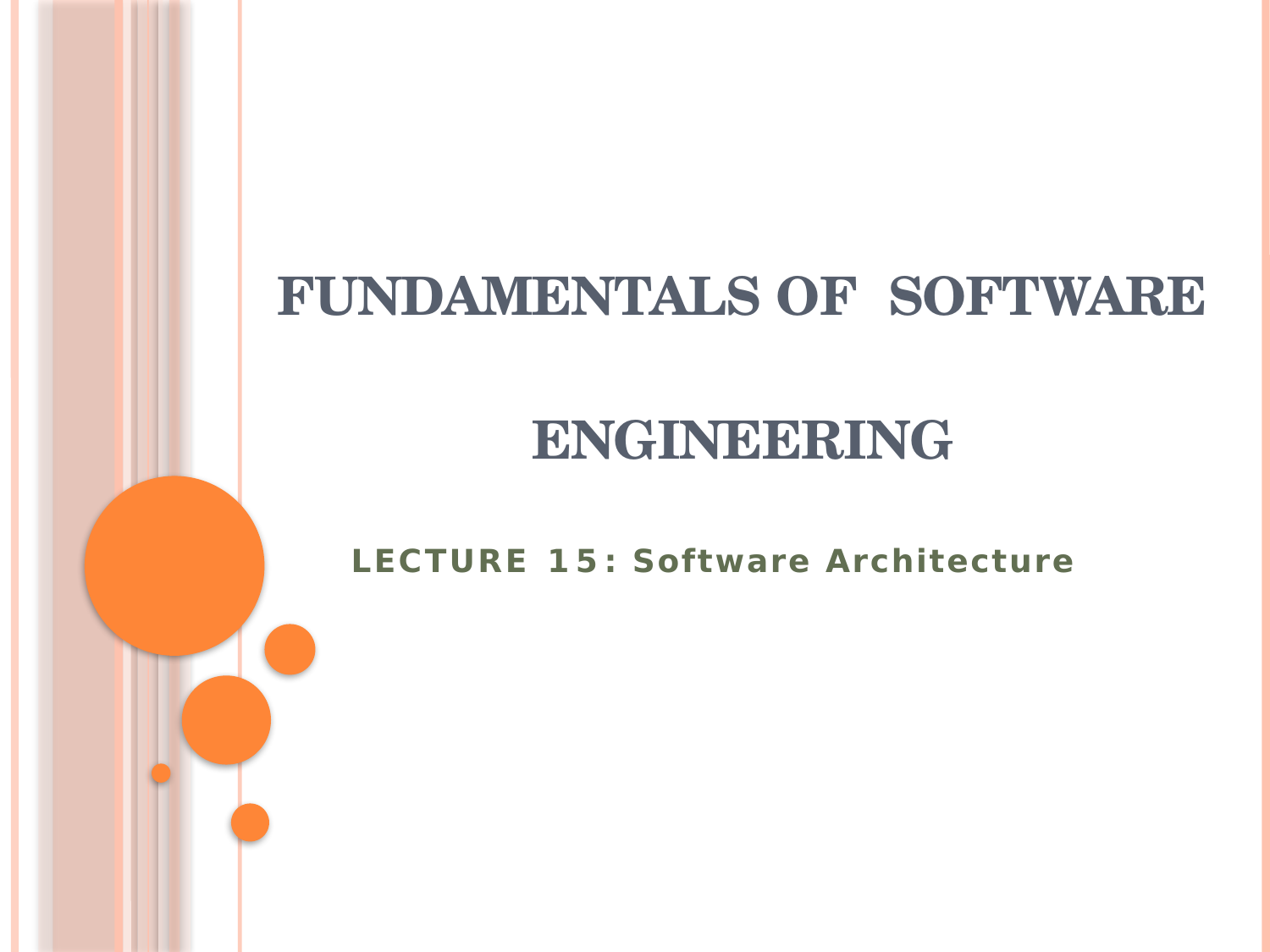

# Fundamentals of  Software Engineering
LECTURE 15: Software Architecture